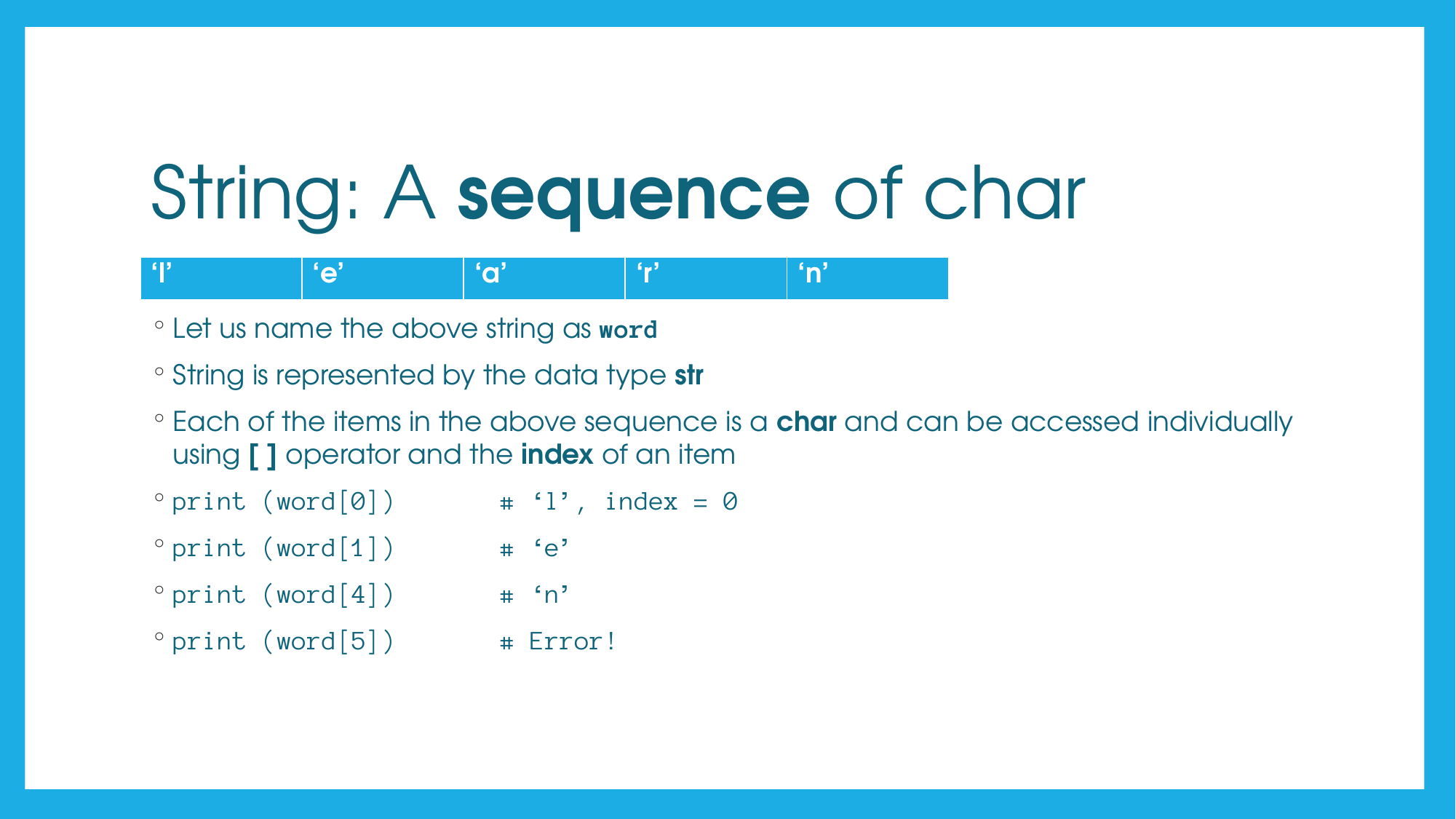

# String: A sequence of char
| ‘l’ | ‘e’ | ‘a’ | ‘r’ | ‘n’ |
| --- | --- | --- | --- | --- |
Let us name the above string as word
String is represented by the data type str
Each of the items in the above sequence is a char and can be accessed individually using [ ] operator and the index of an item
print (word[0])	# ‘l’, index = 0
print (word[1])	# ‘e’
print (word[4])	# ‘n’
print (word[5])	# Error!